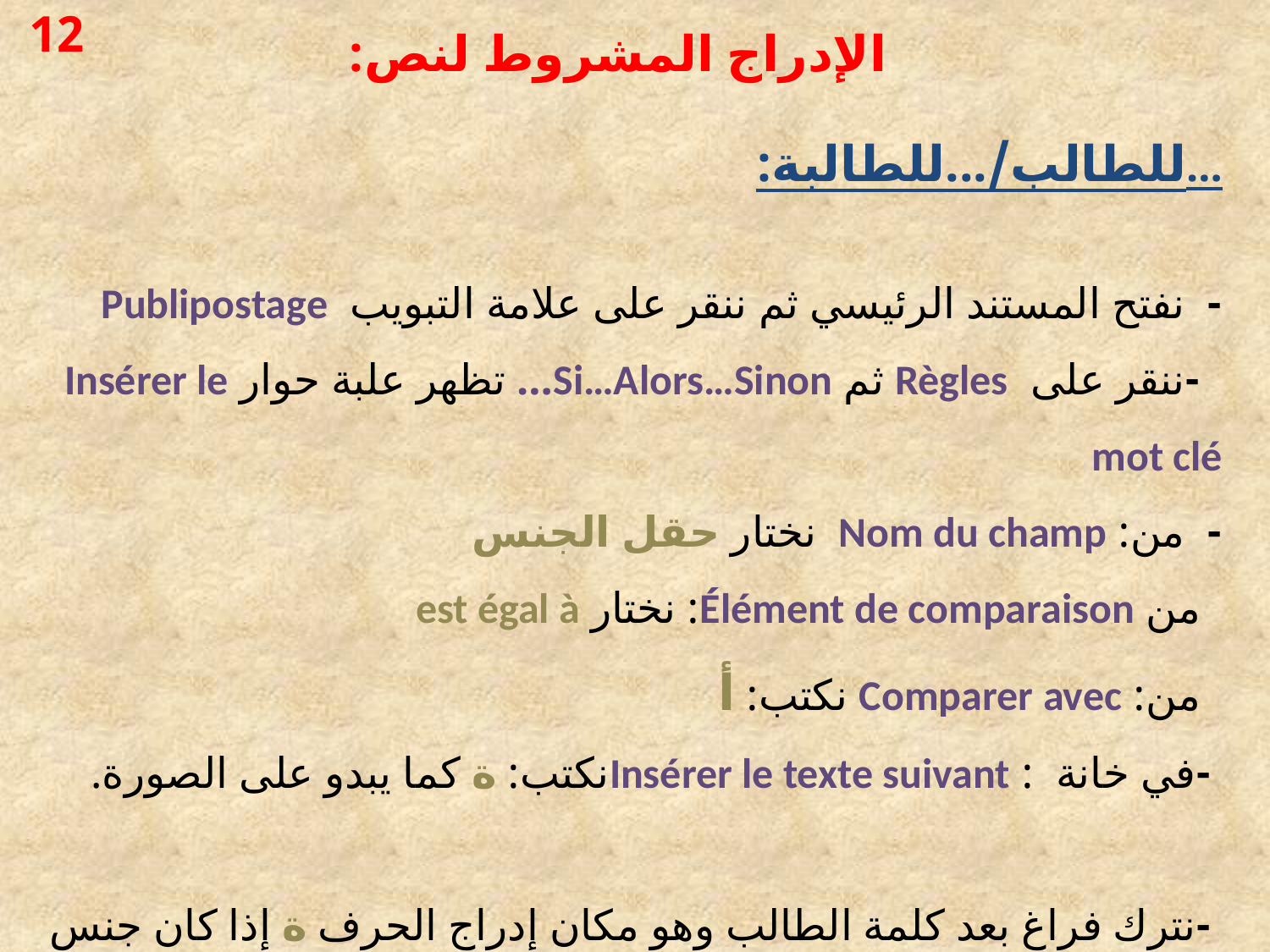

12
الإدراج المشروط لنص:

…للطالب/...للطالبة:

-  نفتح المستند الرئيسي ثم ننقر على علامة التبويب  Publipostage
  -ننقر على  Règles ثم Si…Alors…Sinon… تظهر علبة حوار Insérer le mot clé
-  من: Nom du champ  نختار حقل الجنس
  من Élément de comparaison: نختار est égal à
  من: Comparer avec نكتب: أ
 -في خانة  : Insérer le texte suivantنكتب: ة كما يبدو على الصورة.
 -نترك فراغ بعد كلمة الطالب وهو مكان إدراج الحرف ة إذا كان جنس   الطالب أ (أنثى).